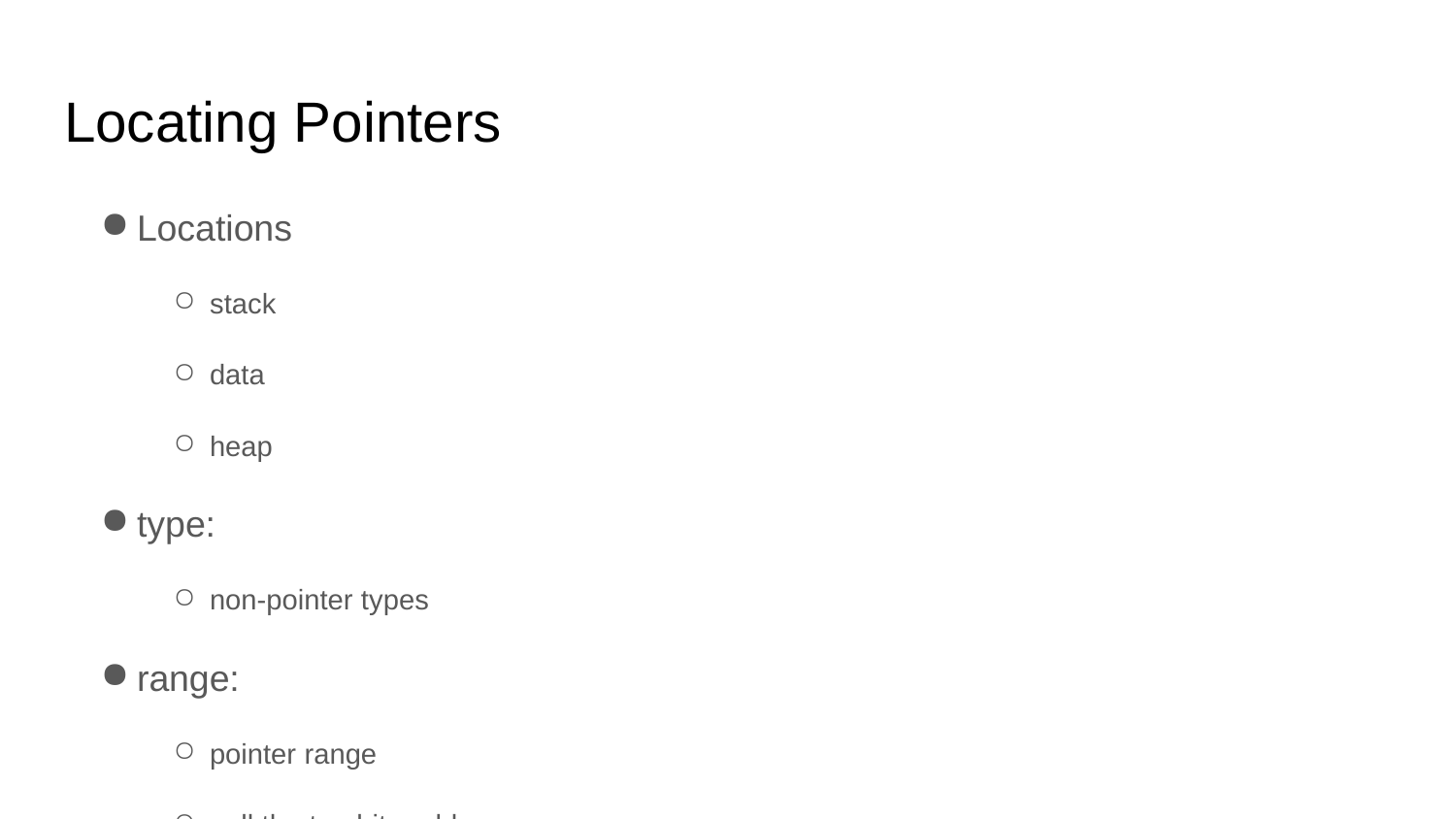

# Locating Pointers
Locations
stack
data
heap
type:
non-pointer types
range:
pointer range
null the top bit problem